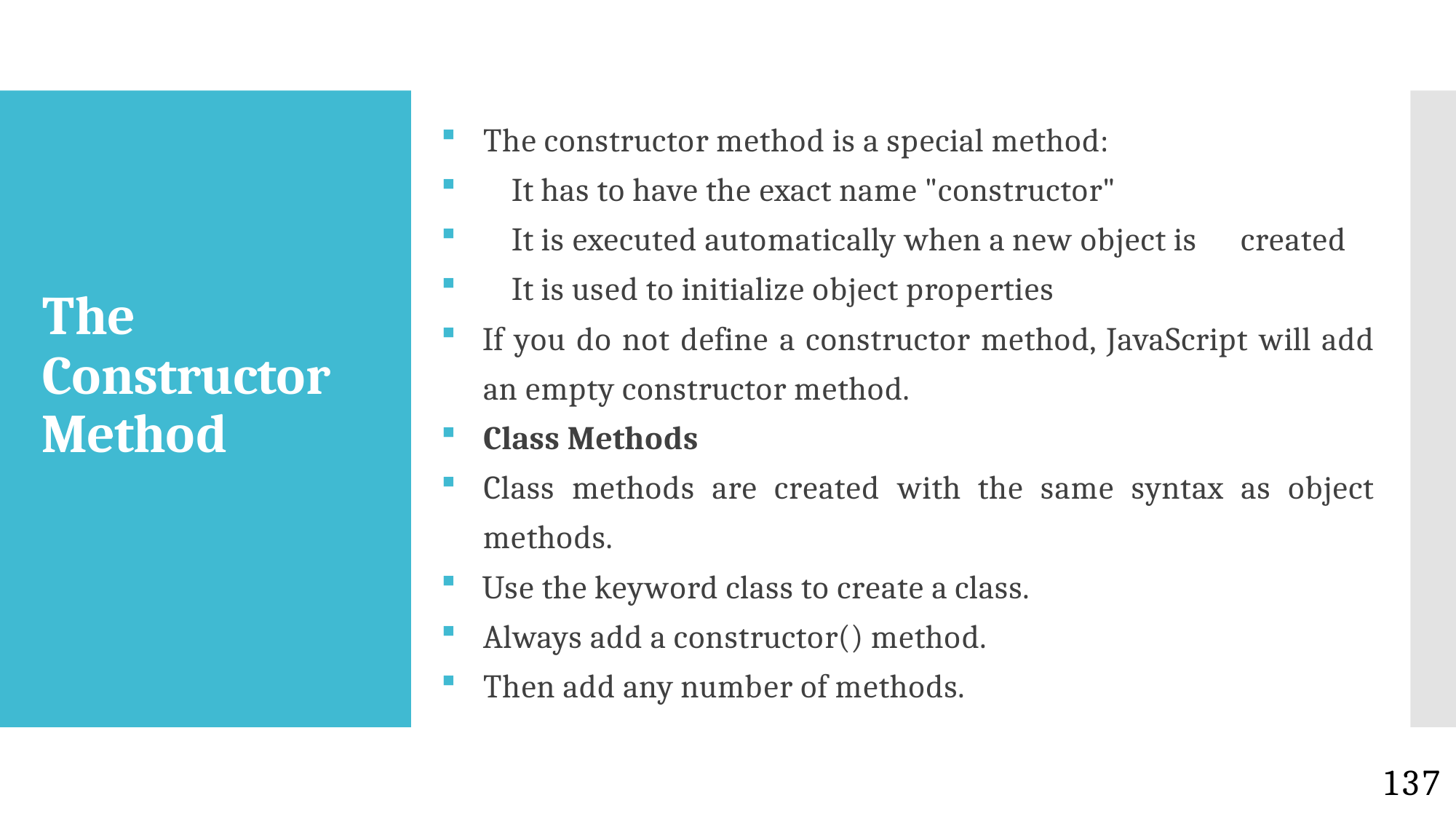

The constructor method is a special method:
    It has to have the exact name "constructor"
    It is executed automatically when a new object is      created
    It is used to initialize object properties
If you do not define a constructor method, JavaScript will add an empty constructor method.
Class Methods
Class methods are created with the same syntax as object methods.
Use the keyword class to create a class.
Always add a constructor() method.
Then add any number of methods.
# The Constructor Method
137